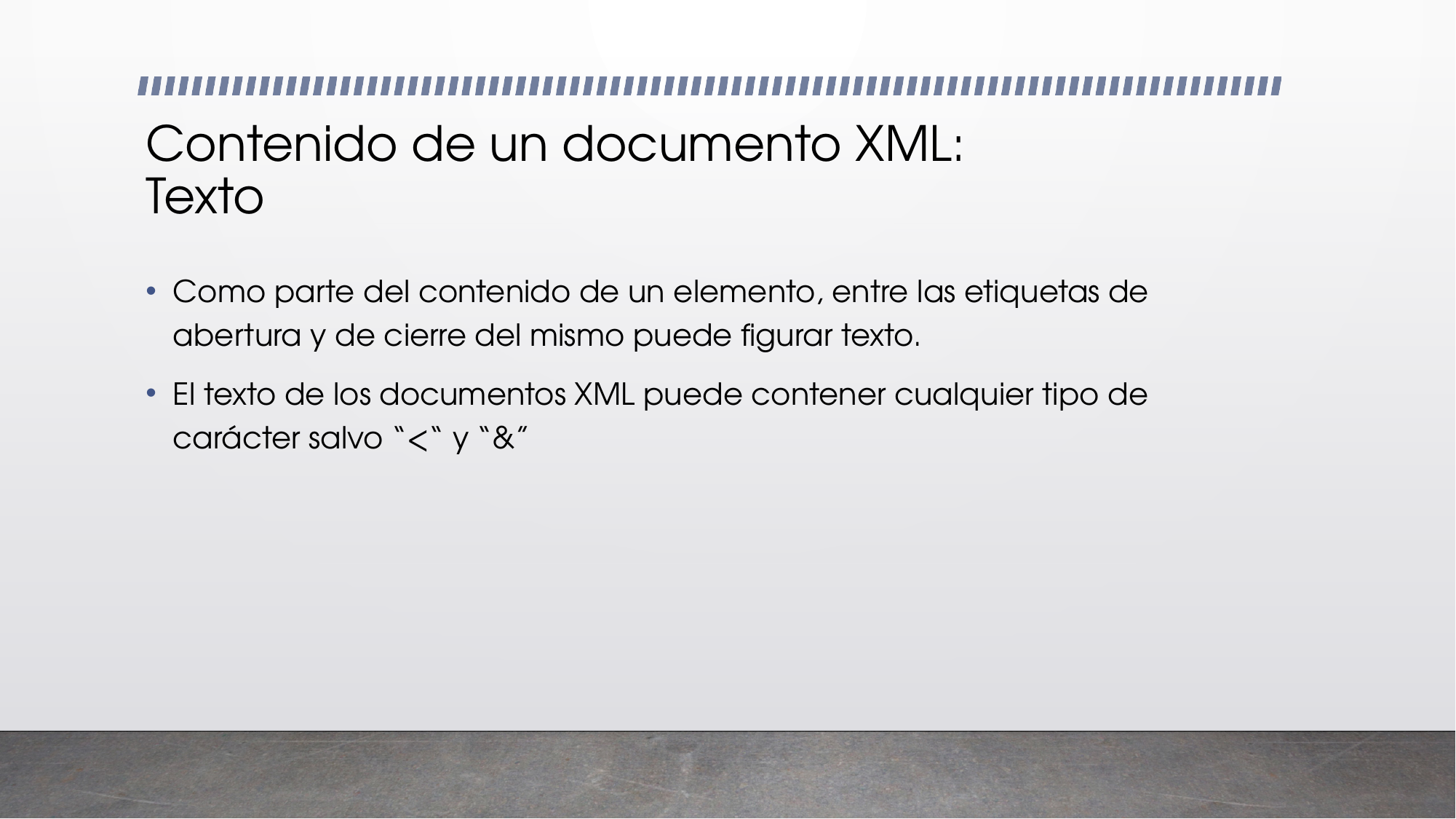

# Contenido de un documento XML: Texto
Como parte del contenido de un elemento, entre las etiquetas de abertura y de cierre del mismo puede figurar texto.
El texto de los documentos XML puede contener cualquier tipo de carácter salvo “<“ y “&”